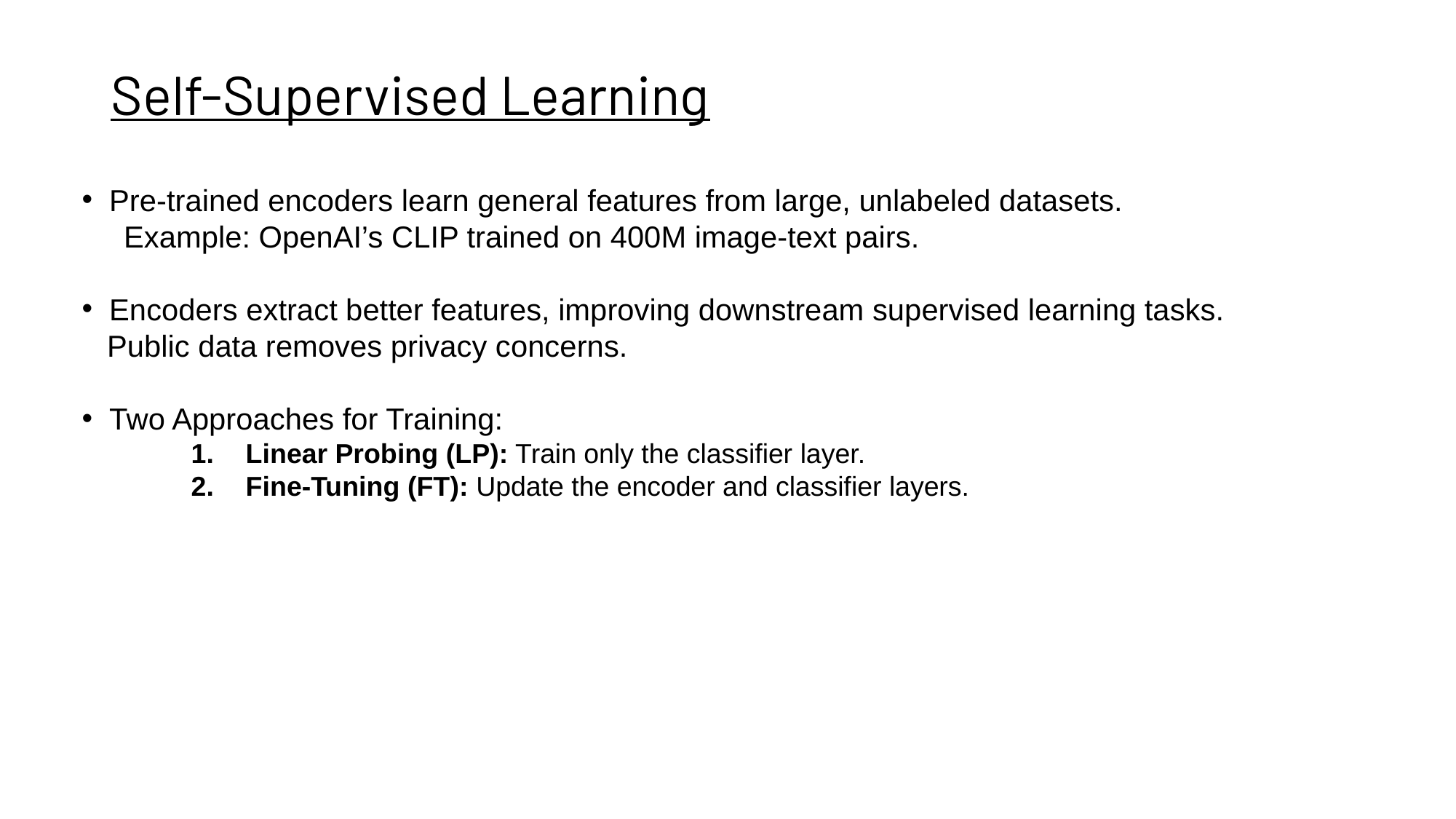

# Self-Supervised Learning
Pre-trained encoders learn general features from large, unlabeled datasets.
     Example: OpenAI’s CLIP trained on 400M image-text pairs.

Encoders extract better features, improving downstream supervised learning tasks.
   Public data removes privacy concerns.

Two Approaches for Training:
Linear Probing (LP): Train only the classifier layer.
Fine-Tuning (FT): Update the encoder and classifier layers.